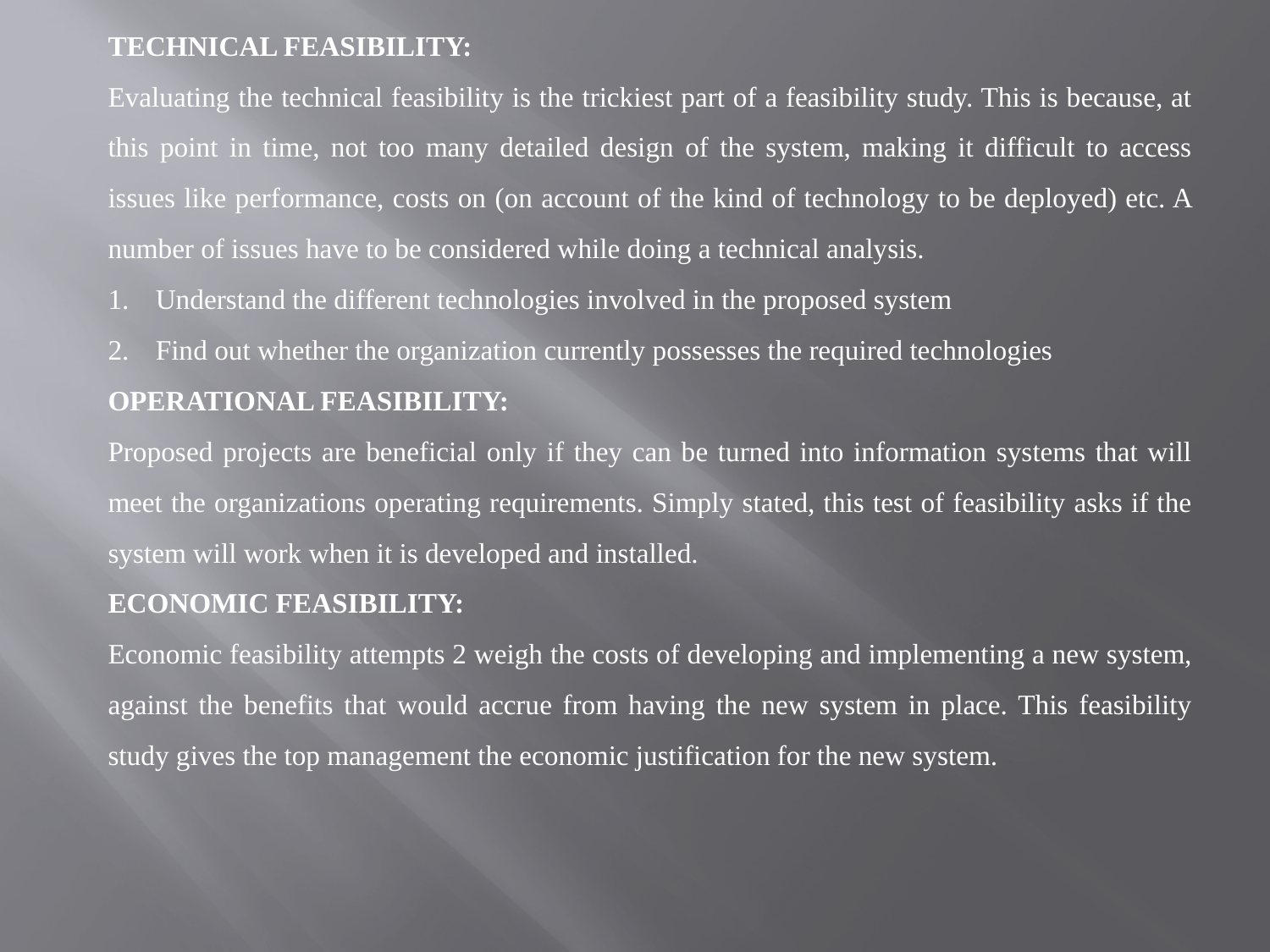

TECHNICAL FEASIBILITY:
Evaluating the technical feasibility is the trickiest part of a feasibility study. This is because, at this point in time, not too many detailed design of the system, making it difficult to access issues like performance, costs on (on account of the kind of technology to be deployed) etc. A number of issues have to be considered while doing a technical analysis.
Understand the different technologies involved in the proposed system
Find out whether the organization currently possesses the required technologies
OPERATIONAL FEASIBILITY:
Proposed projects are beneficial only if they can be turned into information systems that will meet the organizations operating requirements. Simply stated, this test of feasibility asks if the system will work when it is developed and installed.
ECONOMIC FEASIBILITY:
Economic feasibility attempts 2 weigh the costs of developing and implementing a new system, against the benefits that would accrue from having the new system in place. This feasibility study gives the top management the economic justification for the new system.